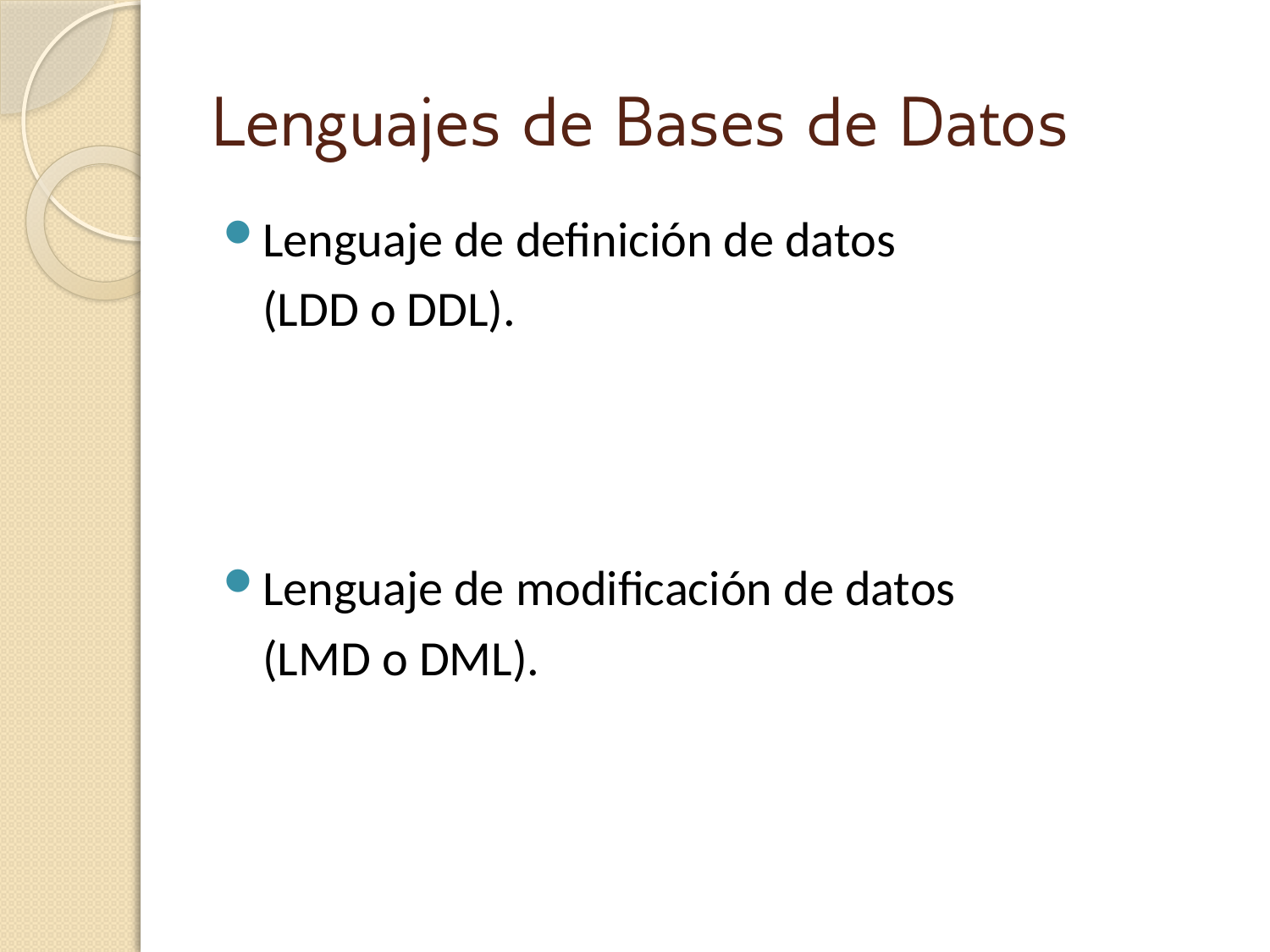

# Lenguajes de Bases de Datos
Lenguaje de definición de datos
	(LDD o DDL).

Lenguaje de modificación de datos
	(LMD o DML).